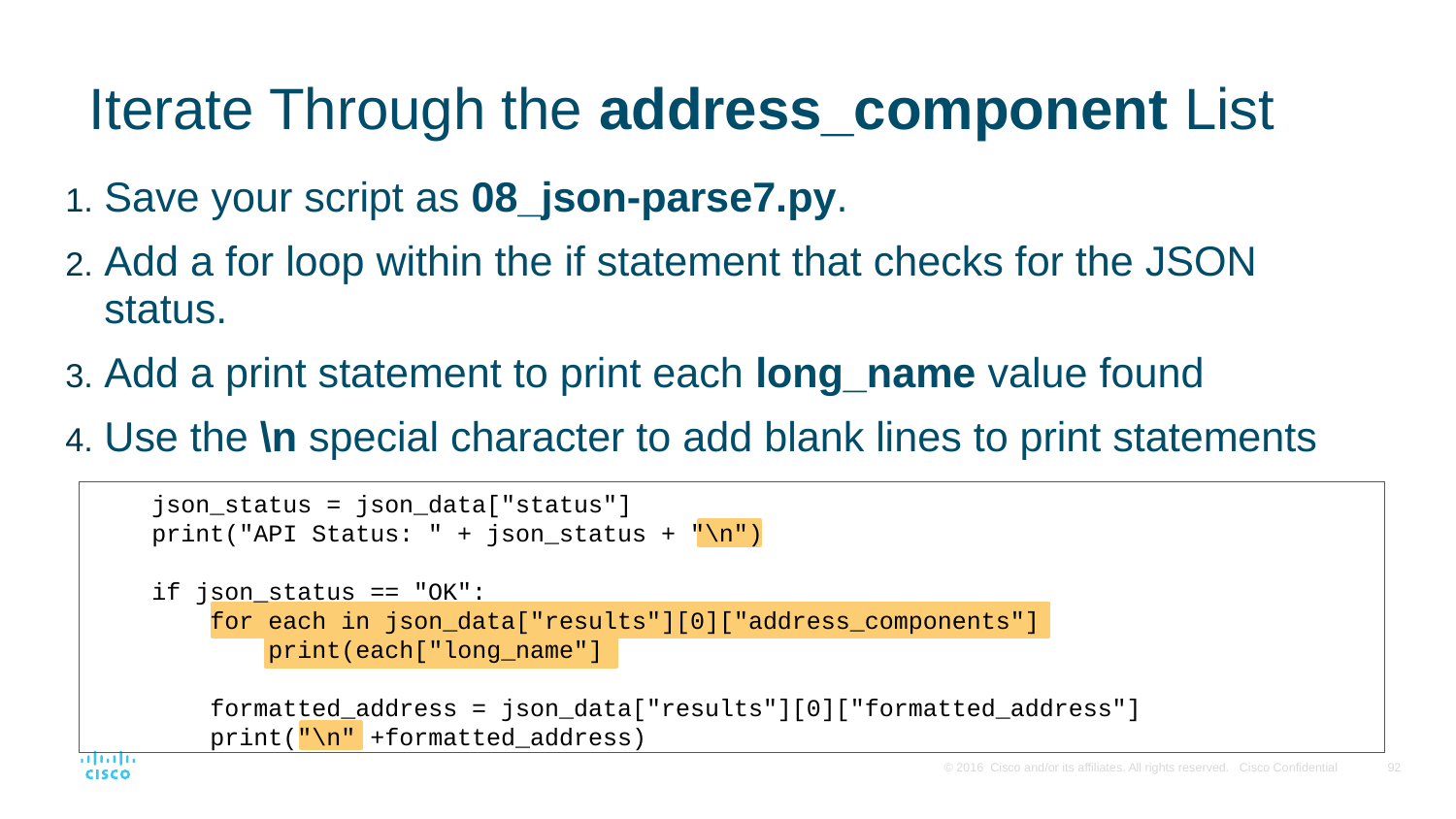

# Iterate Through the address_component List
Save your script as 08_json-parse7.py.
Add a for loop within the if statement that checks for the JSON status.
Add a print statement to print each long_name value found
Use the \n special character to add blank lines to print statements
    json_status = json_data["status"]
    print("API Status: " + json_status + "\n")

    if json_status == "OK":
        for each in json_data["results"][0]["address_components"]
            print(each["long_name"]

        formatted_address = json_data["results"][0]["formatted_address"]
        print("\n" +formatted_address)